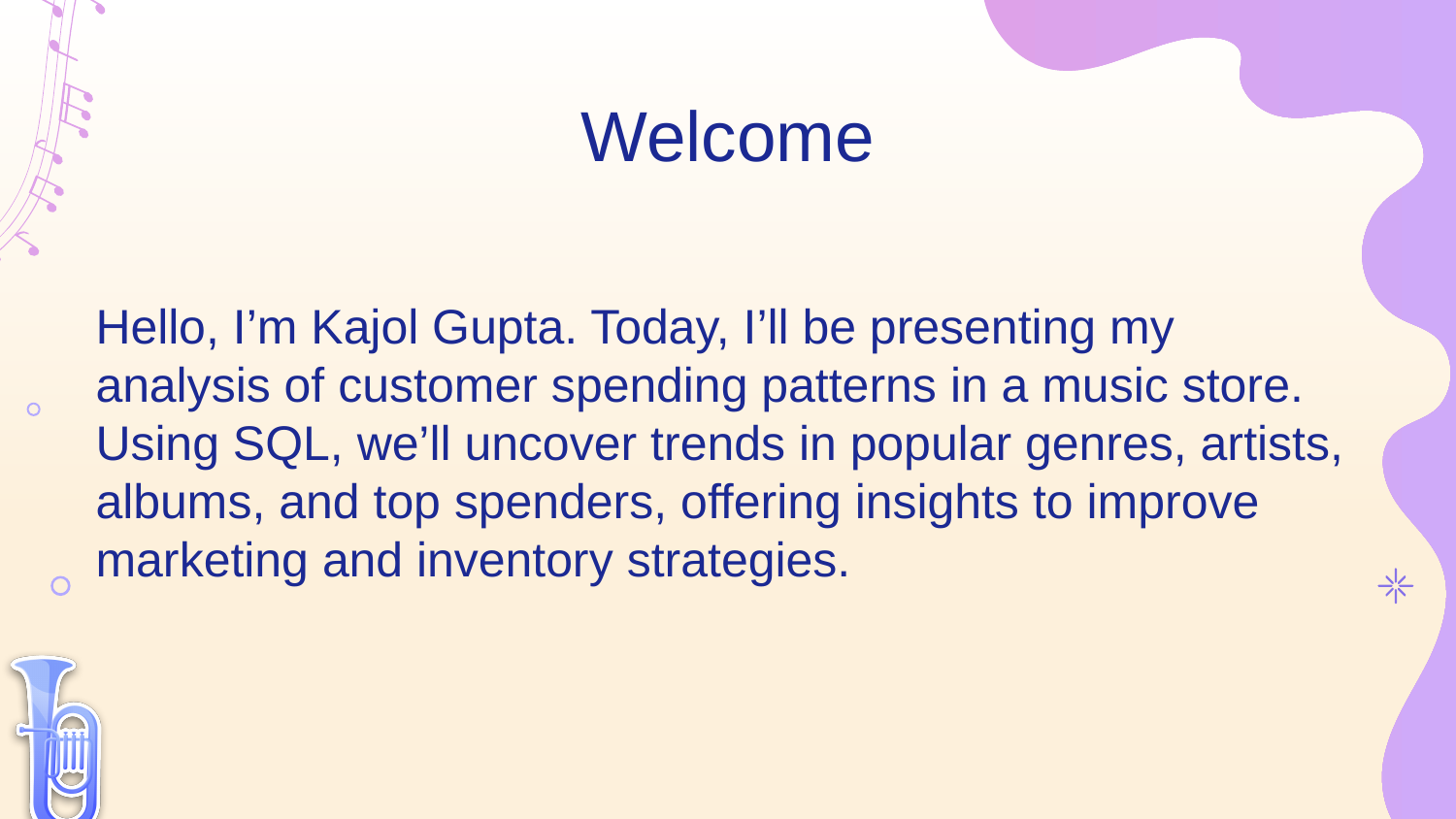

# Welcome
Hello, I’m Kajol Gupta. Today, I’ll be presenting my analysis of customer spending patterns in a music store. Using SQL, we’ll uncover trends in popular genres, artists, albums, and top spenders, offering insights to improve marketing and inventory strategies.